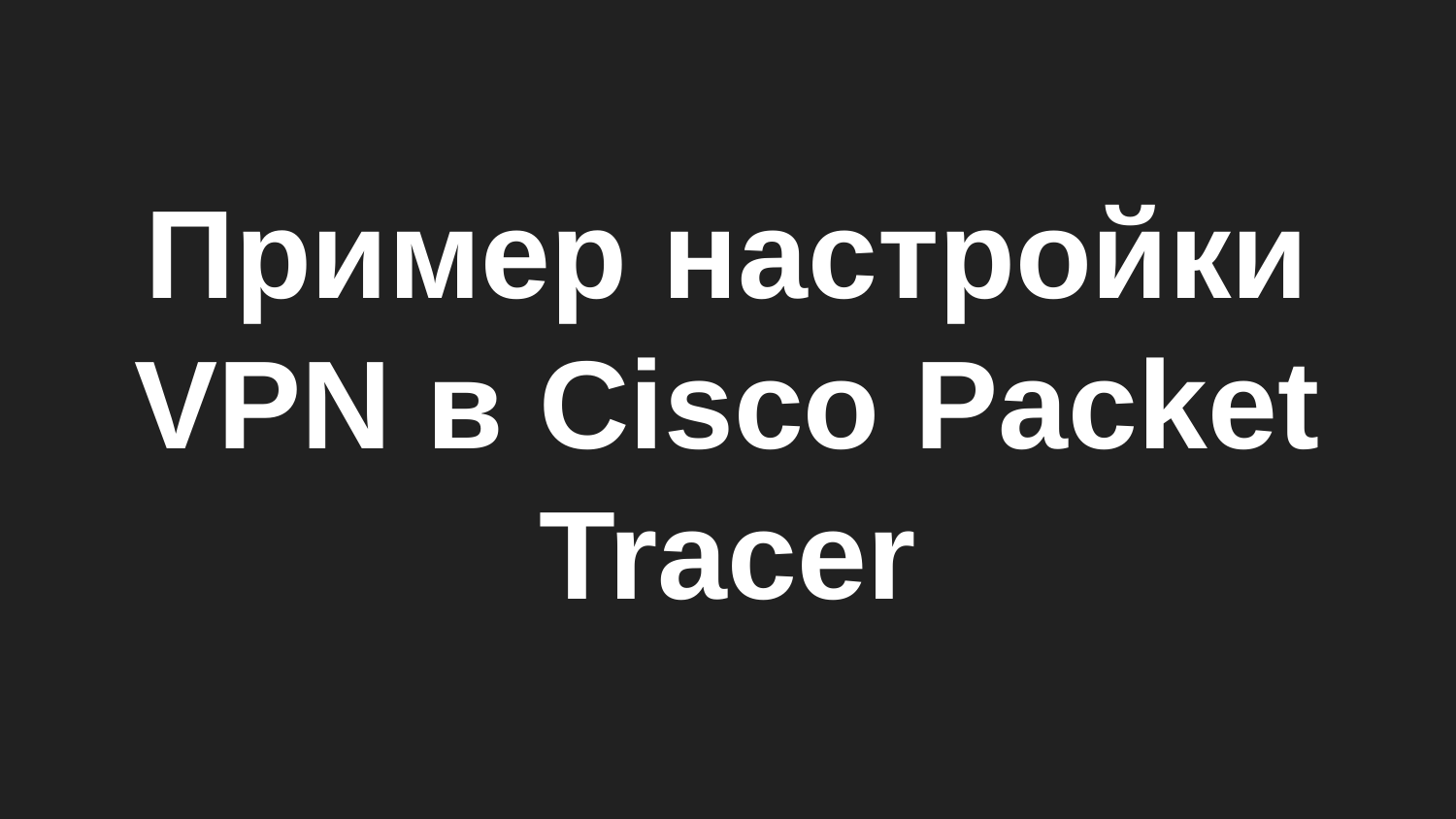

# Пример настройки VPN в Cisco Packet Tracer